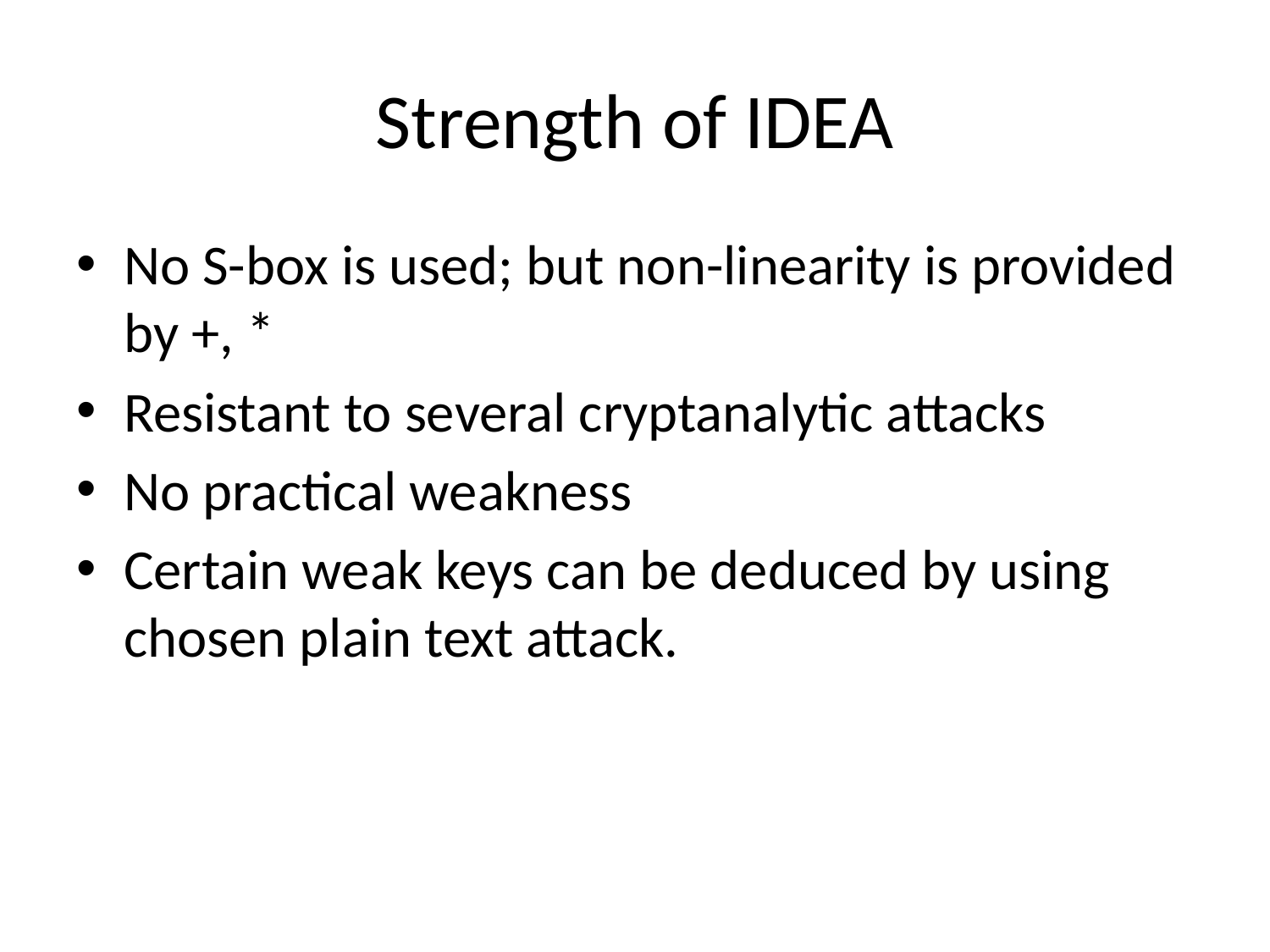

# Strength of IDEA
No S-box is used; but non-linearity is provided by +, *
Resistant to several cryptanalytic attacks
No practical weakness
Certain weak keys can be deduced by using chosen plain text attack.